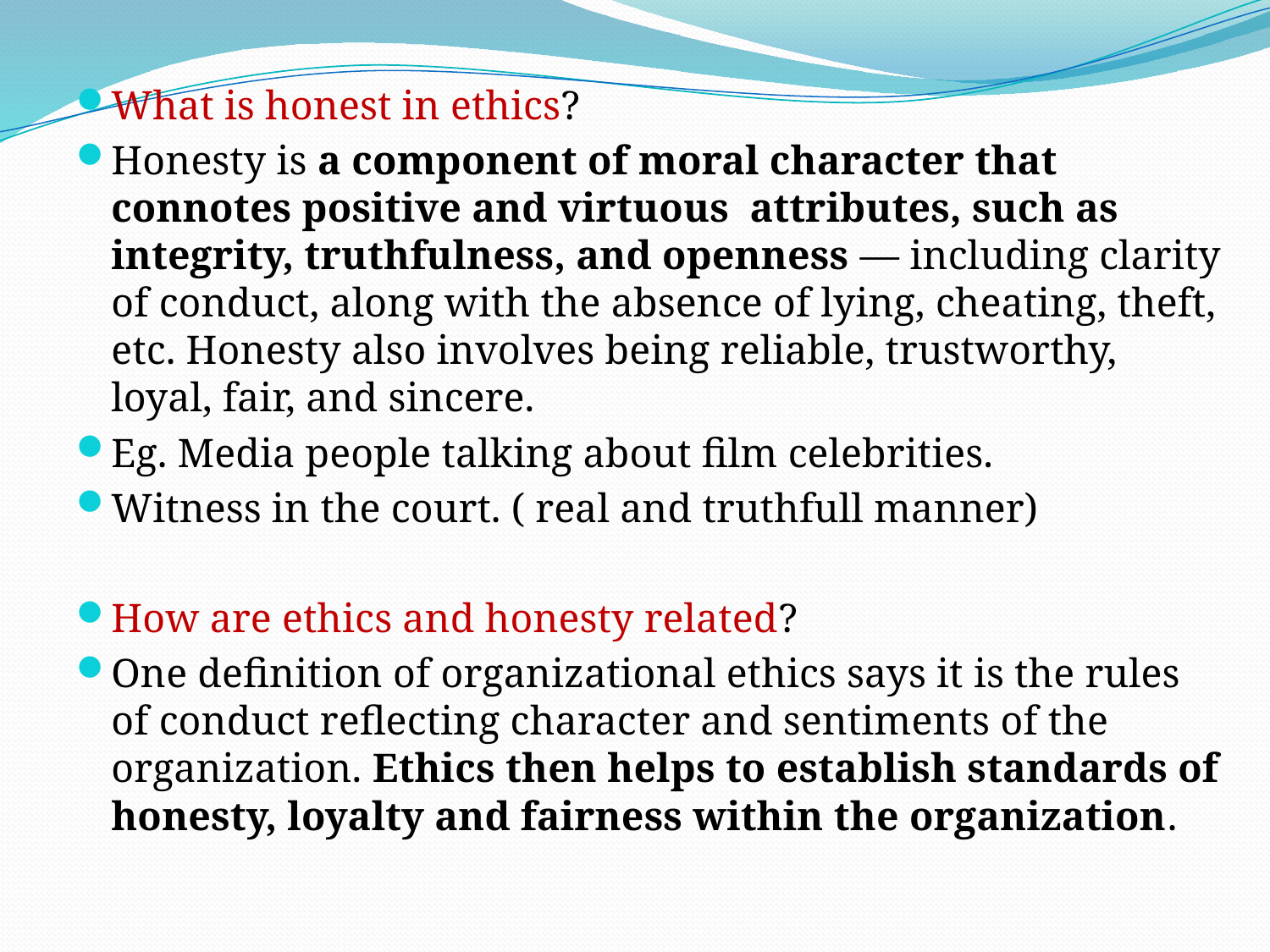

What is honest in ethics?
Honesty is a component of moral character that connotes positive and virtuous  attributes, such as integrity, truthfulness, and openness — including clarity of conduct, along with the absence of lying, cheating, theft, etc. Honesty also involves being reliable, trustworthy, loyal, fair, and sincere.
Eg. Media people talking about film celebrities.
Witness in the court. ( real and truthfull manner)

How are ethics and honesty related?
One definition of organizational ethics says it is the rules of conduct reflecting character and sentiments of the organization. Ethics then helps to establish standards of honesty, loyalty and fairness within the organization.